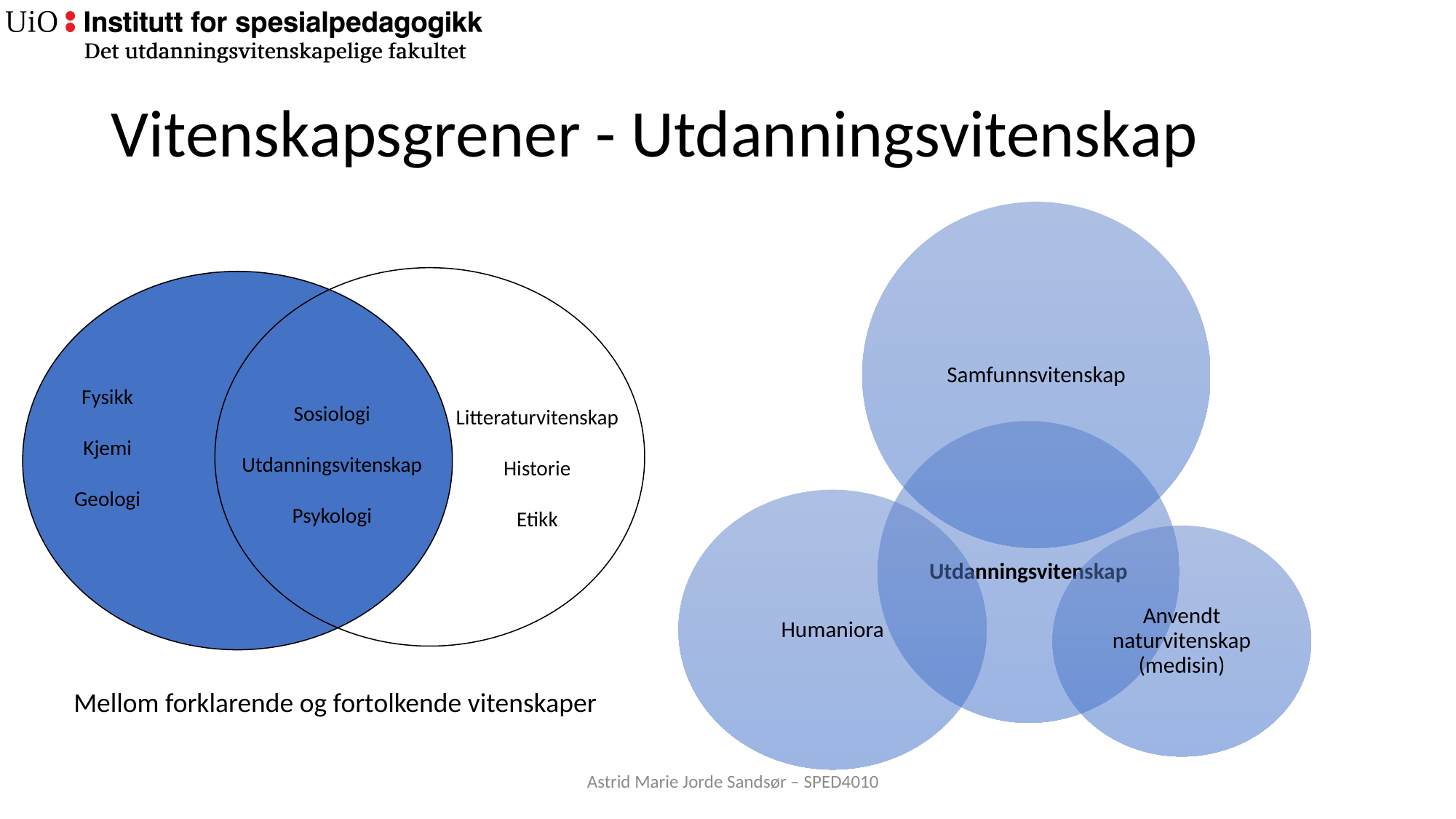

# Vitenskapsgrener - Utdanningsvitenskap
Utdanningsvitenskap
Samfunnsvitenskap
Anvendt naturvitenskap (medisin)
Humaniora

Fysikk

Kjemi

Geologi

Sosiologi

Utdanningsvitenskap

Psykologi

Litteraturvitenskap

Historie

Etikk

Mellom forklarende og fortolkende vitenskaper
Astrid Marie Jorde Sandsør – SPED4010